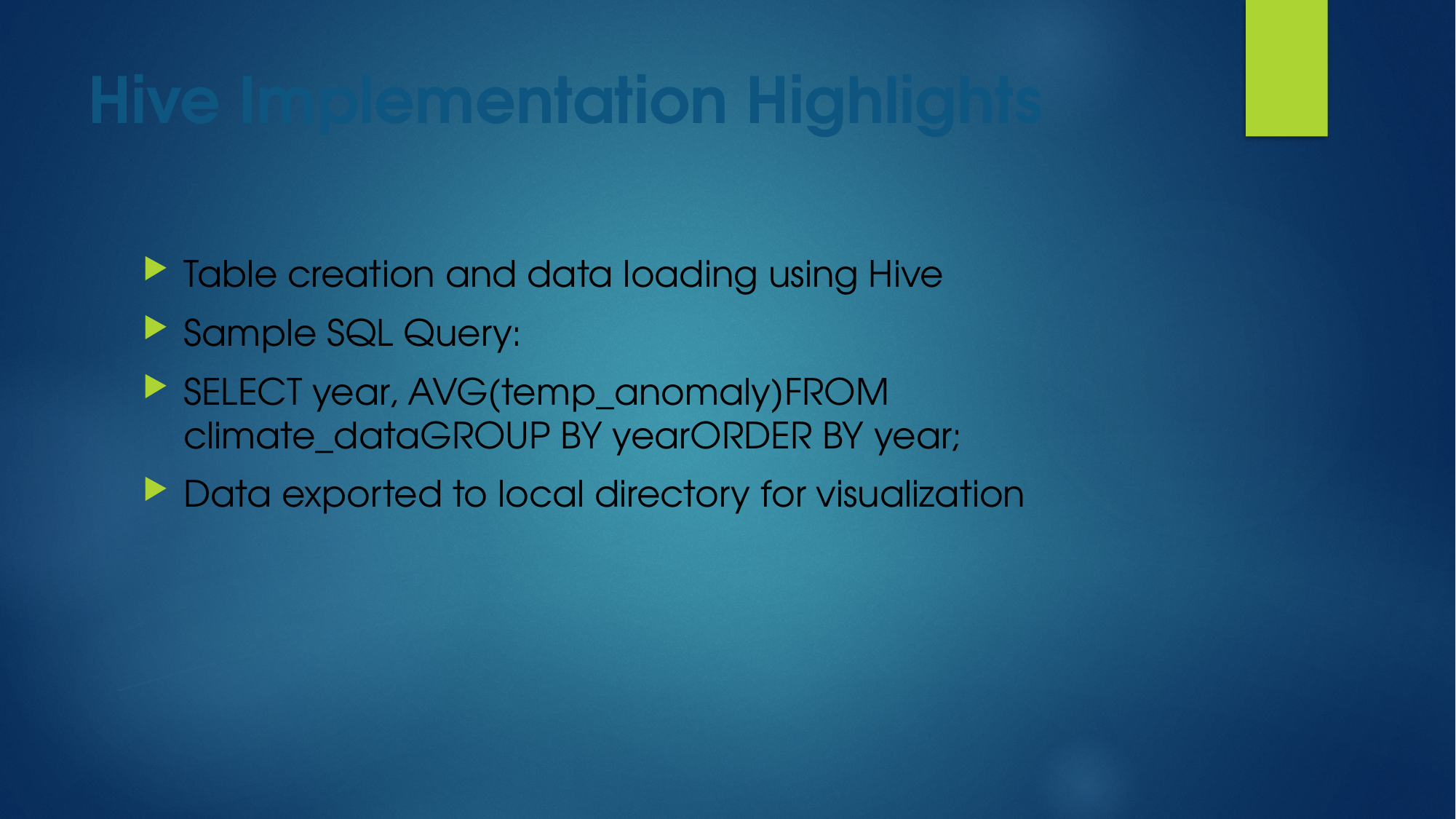

# Hive Implementation Highlights
Table creation and data loading using Hive
Sample SQL Query:
SELECT year, AVG(temp_anomaly)FROM climate_dataGROUP BY yearORDER BY year;
Data exported to local directory for visualization